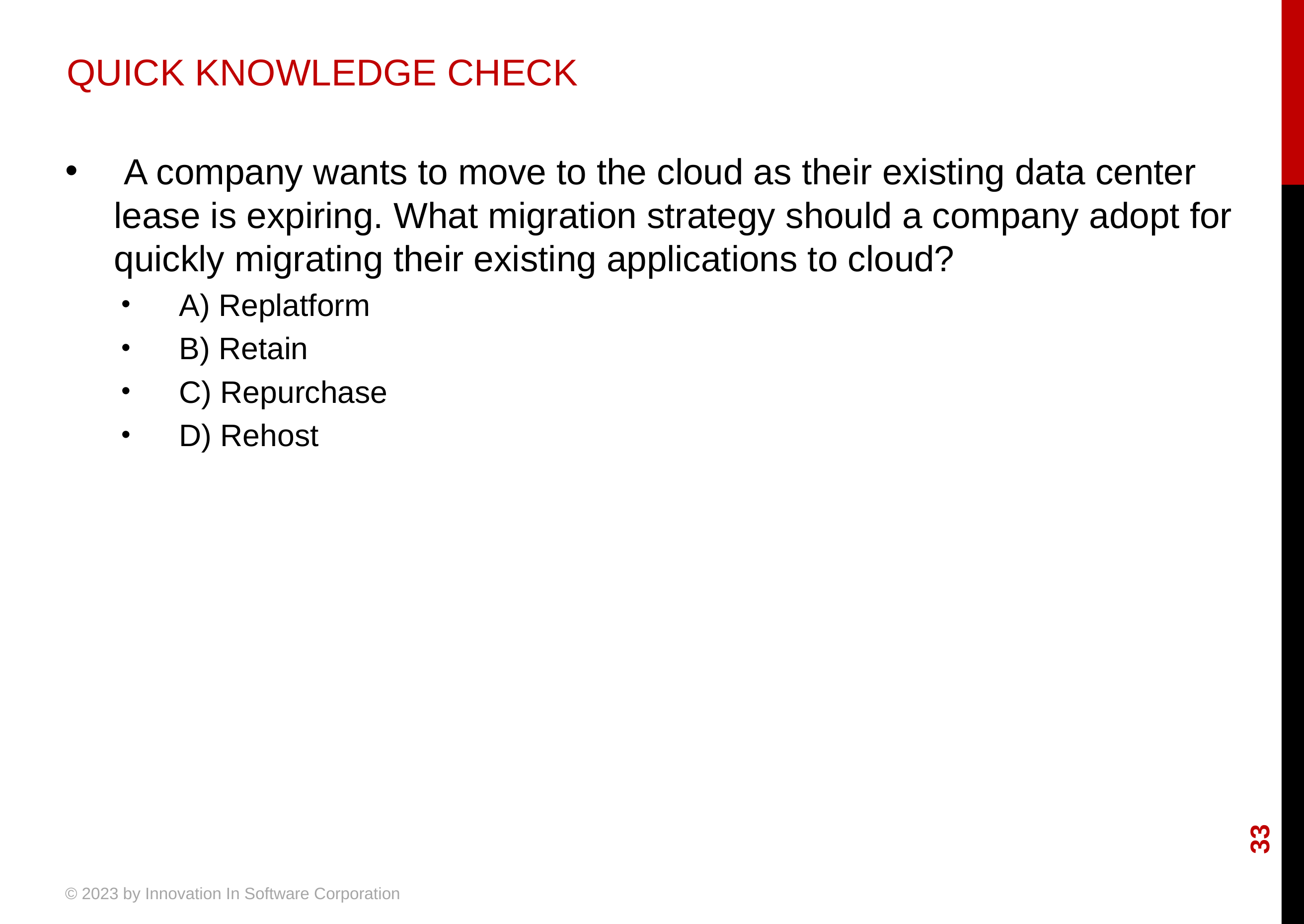

# QUICK KNOWLEDGE CHECK
 A company wants to move to the cloud as their existing data center lease is expiring. What migration strategy should a company adopt for quickly migrating their existing applications to cloud?
 A) Replatform
 B) Retain
 C) Repurchase
 D) Rehost
33
© 2023 by Innovation In Software Corporation